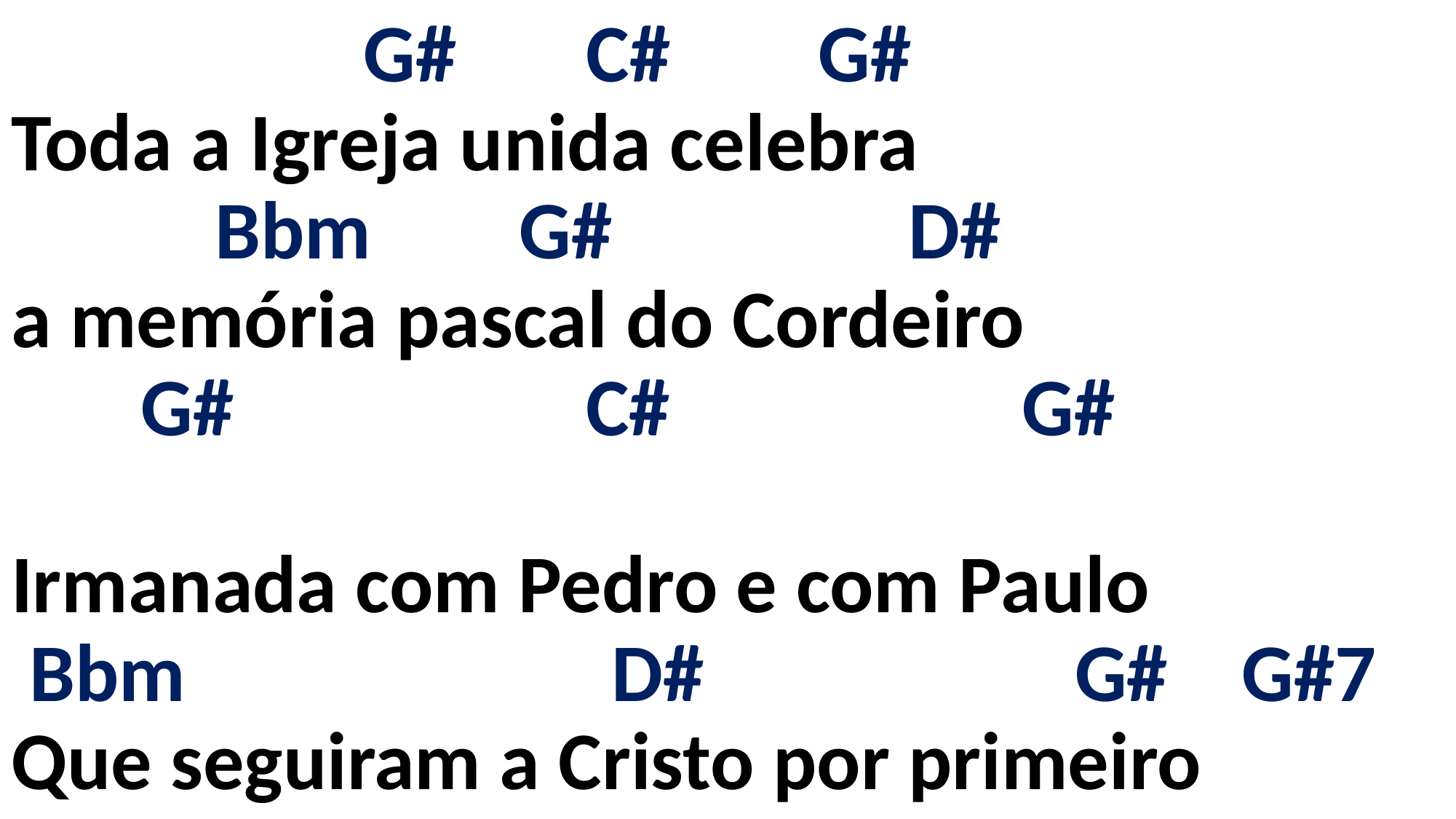

# G#       C#        G# Toda a Igreja unida celebra Bbm        G#                D# a memória pascal do Cordeiro G#                   C#                   G# Irmanada com Pedro e com Paulo Bbm                       D#                    G#    G#7 Que seguiram a Cristo por primeiro